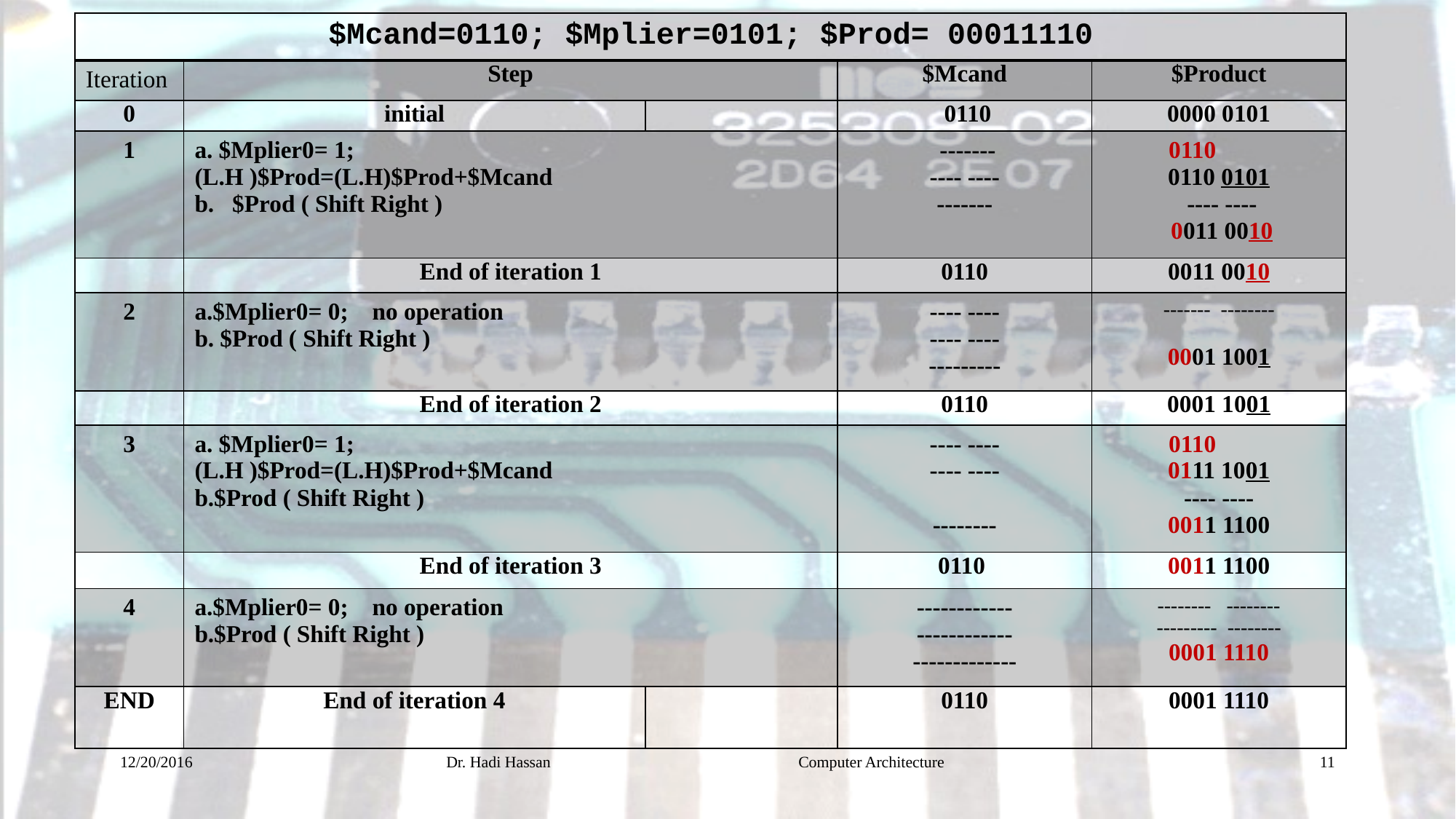

| $Mcand=0110; $Mplier=0101; $Prod= 00011110 |  |  |  |  |
| --- | --- | --- | --- | --- |
| Iteration | Step |  | $Mcand | $Product |
| 0 | initial |  | 0110 | 0000 0101 |
| 1 | a. $Mplier0= 1; (L.H )$Prod=(L.H)$Prod+$Mcand b. $Prod ( Shift Right ) |  | ------- ---- ---- ------- | 0110 0110 0101 ---- ---- 0011 0010 |
|  | End of iteration 1 |  | 0110 | 0011 0010 |
| 2 | a.$Mplier0= 0; no operation b. $Prod ( Shift Right ) |  | ---- ---- ---- ---- --------- | ------- -------- 0001 1001 |
|  | End of iteration 2 |  | 0110 | 0001 1001 |
| 3 | a. $Mplier0= 1; (L.H )$Prod=(L.H)$Prod+$Mcand b.$Prod ( Shift Right ) |  | ---- ---- ---- ---- -------- | 0110 0111 1001 ---- ---- 0011 1100 |
|  | End of iteration 3 |  | 0110 | 0011 1100 |
| 4 | a.$Mplier0= 0; no operation b.$Prod ( Shift Right ) |  | ------------ ------------ ------------- | -------- -------- --------- -------- 0001 1110 |
| END | End of iteration 4 |  | 0110 | 0001 1110 |
12/20/2016
Dr. Hadi Hassan                                                              Computer Architecture
11